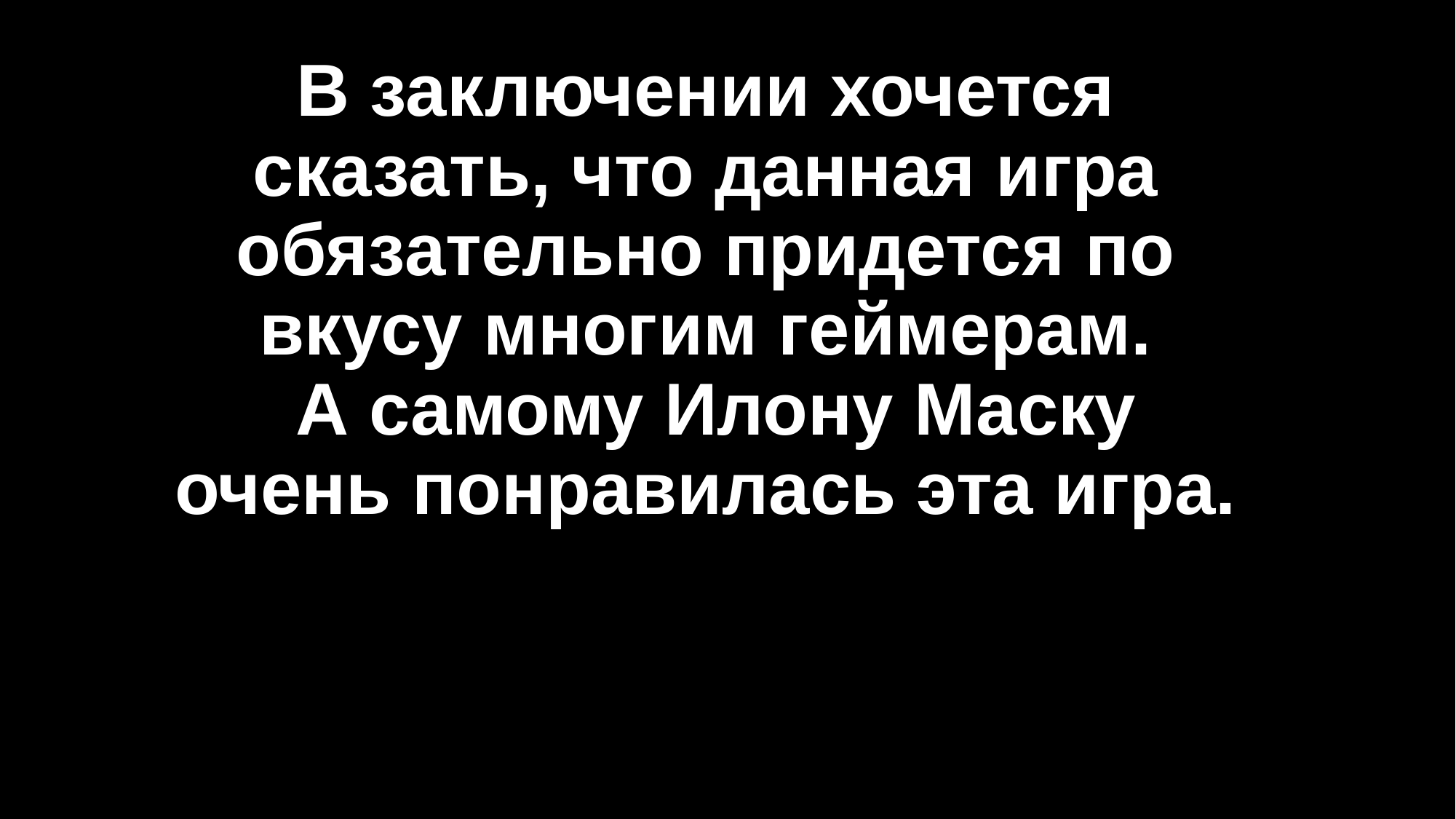

# В заключении хочется сказать, что данная игра обязательно придется по вкусу многим геймерам. А самому Илону Маску очень понравилась эта игра.